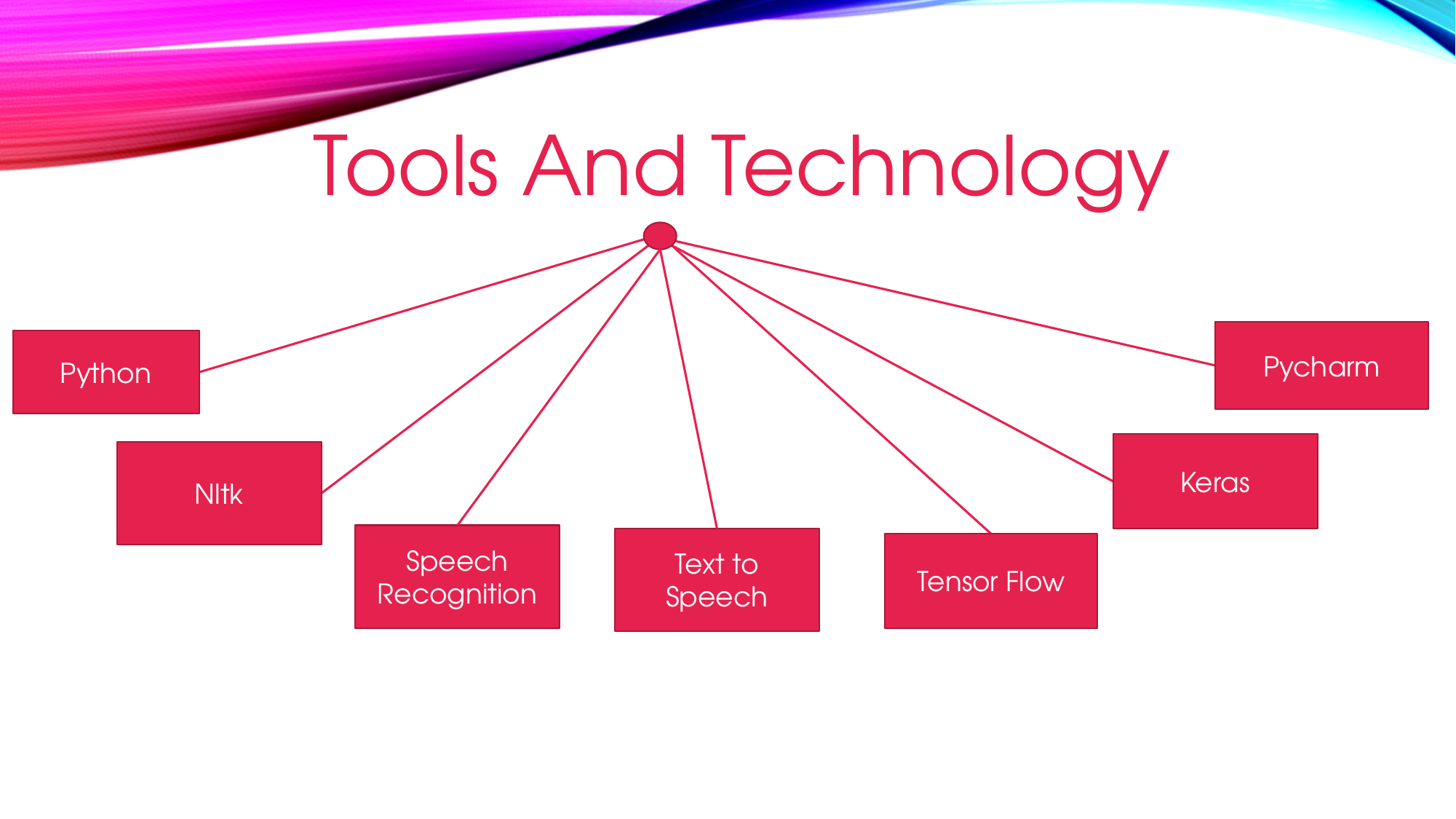

Tools And Technology

Pycharm
Python
Keras
Nltk

Speech Recognition
Text to Speech
Tensor Flow